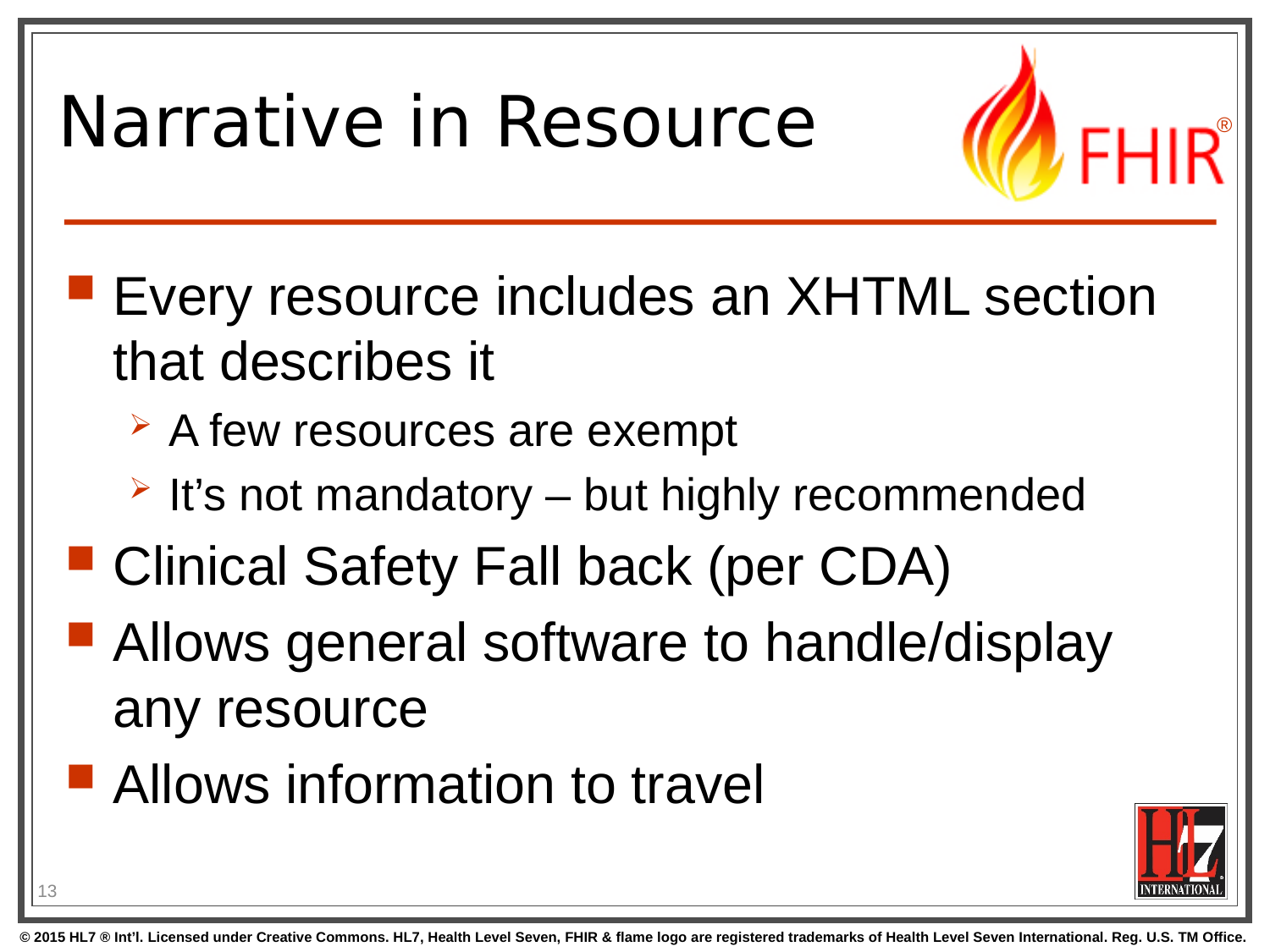

# Narrative in Resource
Every resource includes an XHTML section that describes it
A few resources are exempt
It’s not mandatory – but highly recommended
Clinical Safety Fall back (per CDA)
Allows general software to handle/display any resource
Allows information to travel
13